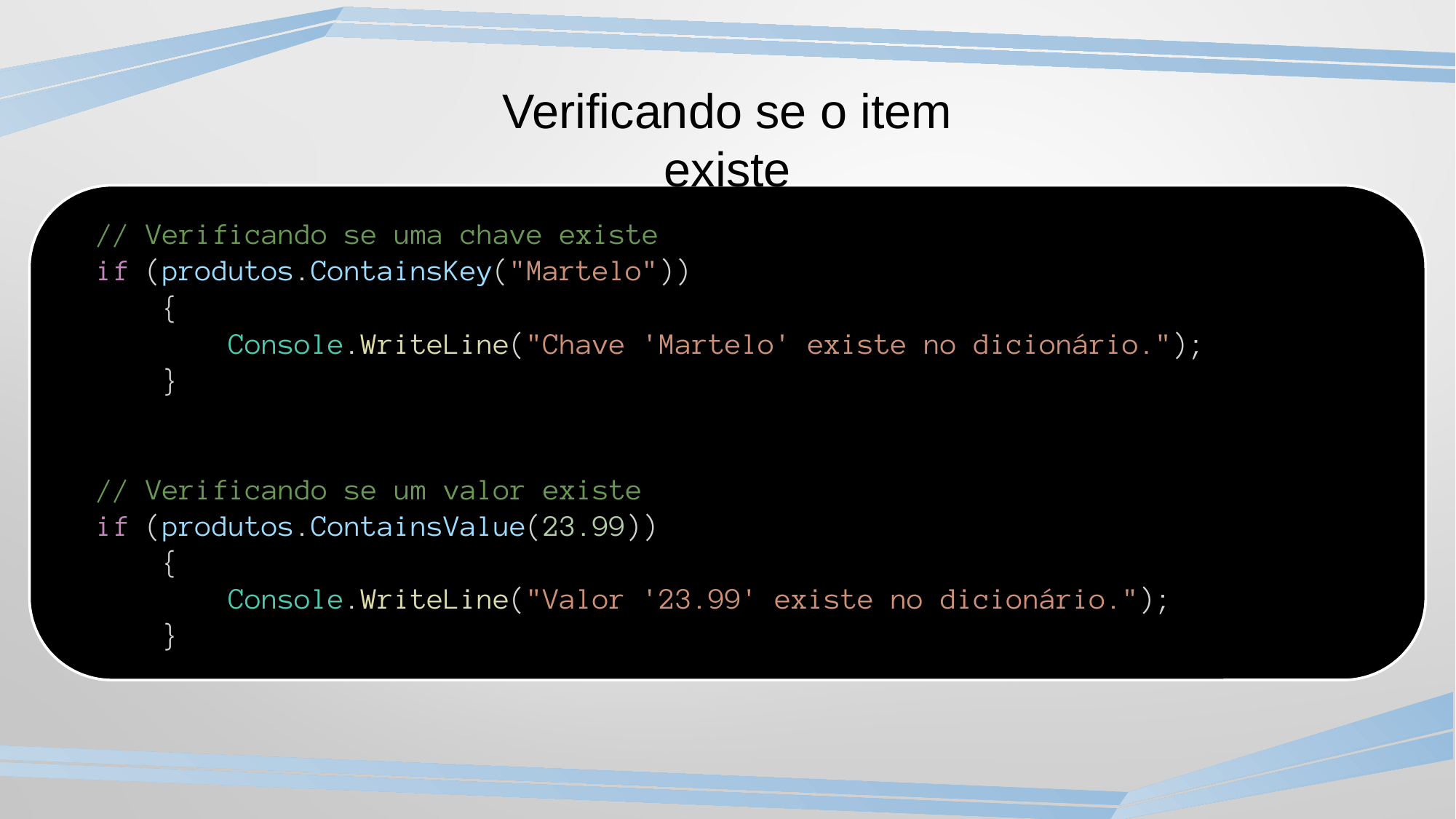

Verificando se o item existe
// Verificando se uma chave existe
if (produtos.ContainsKey("Martelo"))
    {
        Console.WriteLine("Chave 'Martelo' existe no dicionário.");
    }

// Verificando se um valor existe
if (produtos.ContainsValue(23.99))
    {
        Console.WriteLine("Valor '23.99' existe no dicionário.");
    }
OU